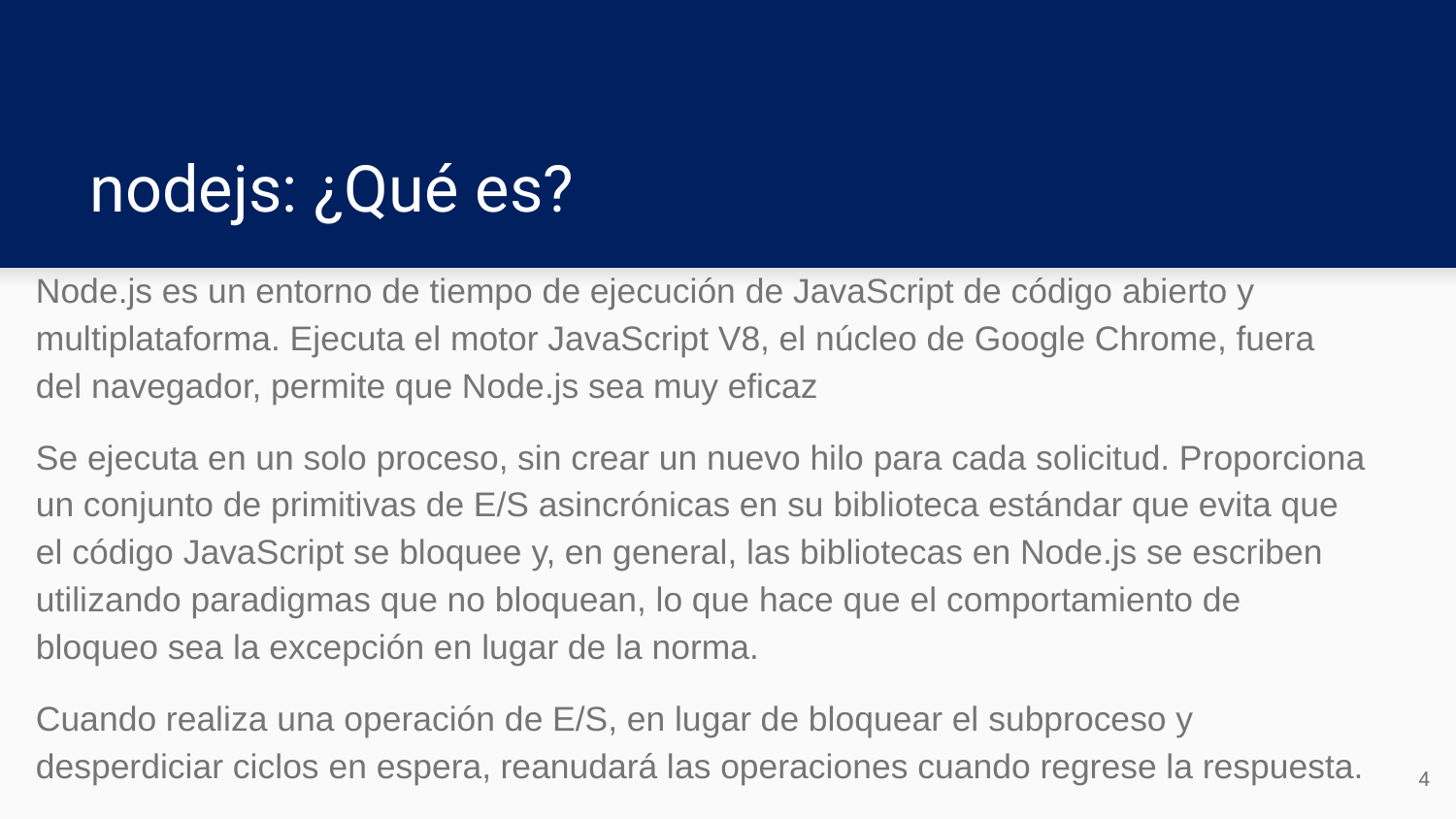

# nodejs: ¿Qué es?
Node.js es un entorno de tiempo de ejecución de JavaScript de código abierto y multiplataforma. Ejecuta el motor JavaScript V8, el núcleo de Google Chrome, fuera del navegador, permite que Node.js sea muy eficaz
Se ejecuta en un solo proceso, sin crear un nuevo hilo para cada solicitud. Proporciona un conjunto de primitivas de E/S asincrónicas en su biblioteca estándar que evita que el código JavaScript se bloquee y, en general, las bibliotecas en Node.js se escriben utilizando paradigmas que no bloquean, lo que hace que el comportamiento de bloqueo sea la excepción en lugar de la norma.
Cuando realiza una operación de E/S, en lugar de bloquear el subproceso y desperdiciar ciclos en espera, reanudará las operaciones cuando regrese la respuesta.
4